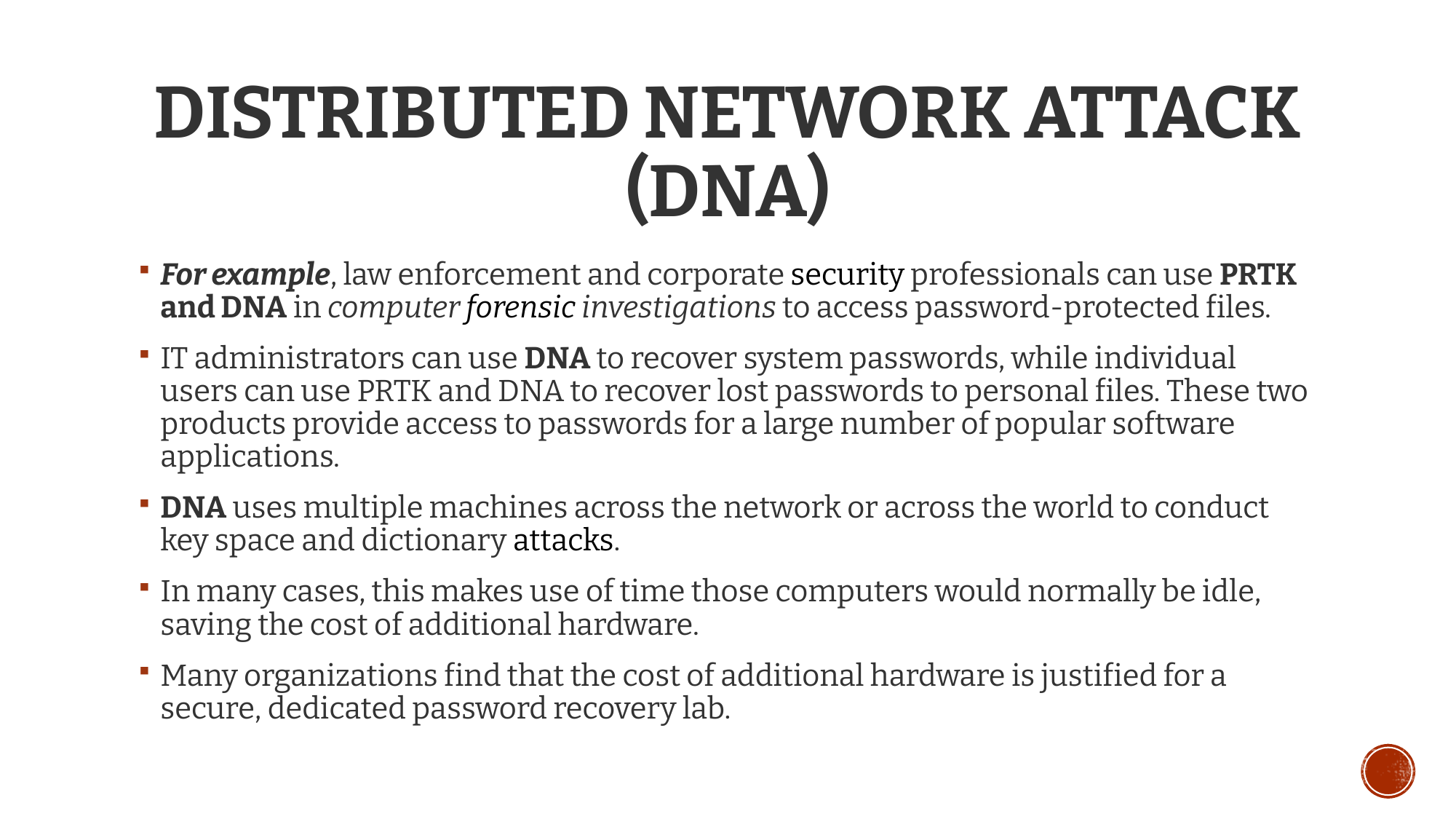

# Distributed Network Attack (DNA)
For example, law enforcement and corporate security professionals can use PRTK and DNA in computer forensic investigations to access password-protected files.
IT administrators can use DNA to recover system passwords, while individual users can use PRTK and DNA to recover lost passwords to personal files. These two products provide access to passwords for a large number of popular software applications.
DNA uses multiple machines across the network or across the world to conduct key space and dictionary attacks.
In many cases, this makes use of time those computers would normally be idle, saving the cost of additional hardware.
Many organizations find that the cost of additional hardware is justified for a secure, dedicated password recovery lab.